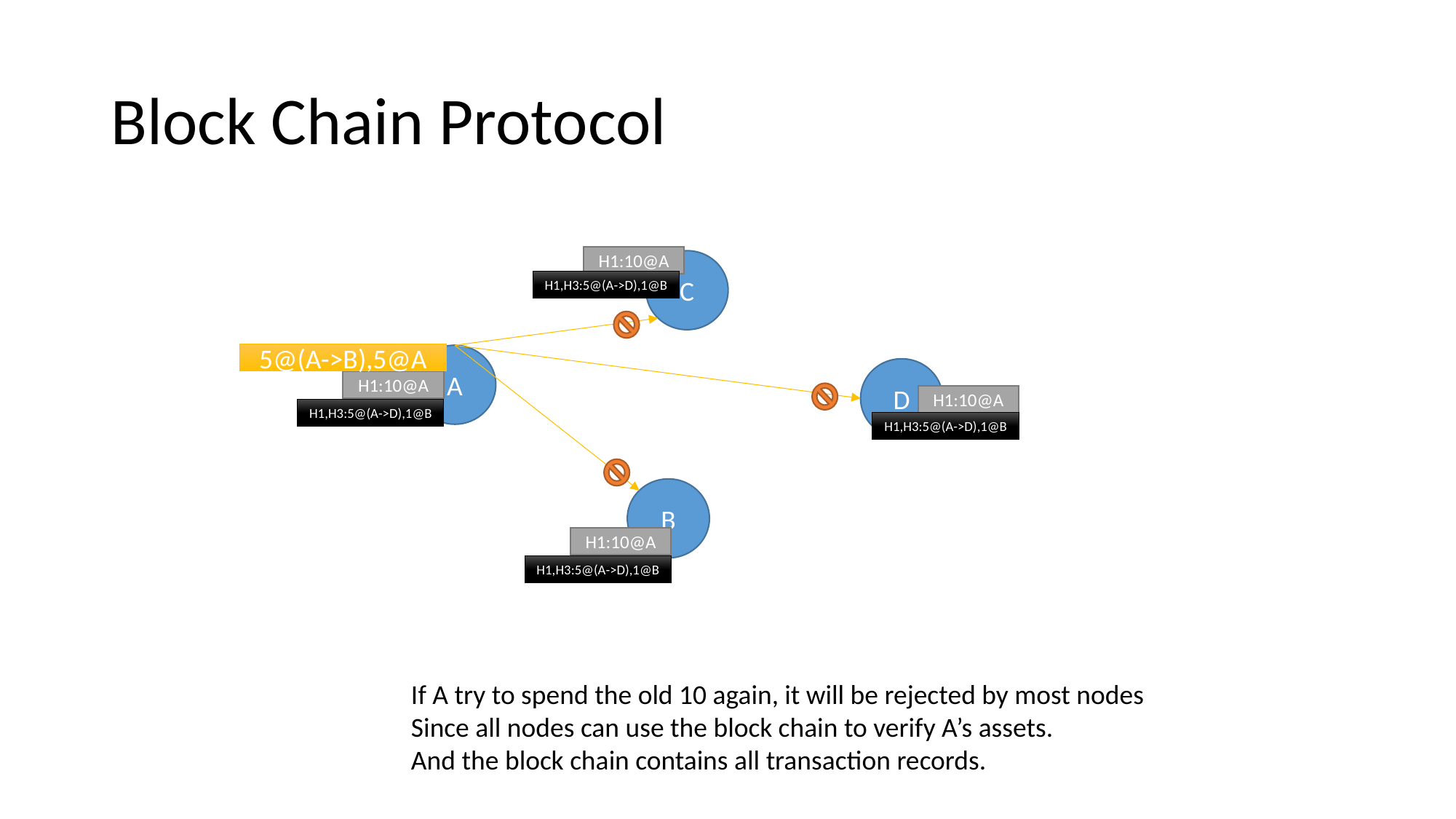

# Block Chain Protocol
H1:10@A
C
H1,H3:5@(A->D),1@B

5@(A->B),5@A
A
D
H1:10@A

H1:10@A
H1,H3:5@(A->D),1@B
H1,H3:5@(A->D),1@B

B
H1:10@A
H1,H3:5@(A->D),1@B
If A try to spend the old 10 again, it will be rejected by most nodes
Since all nodes can use the block chain to verify A’s assets.
And the block chain contains all transaction records.